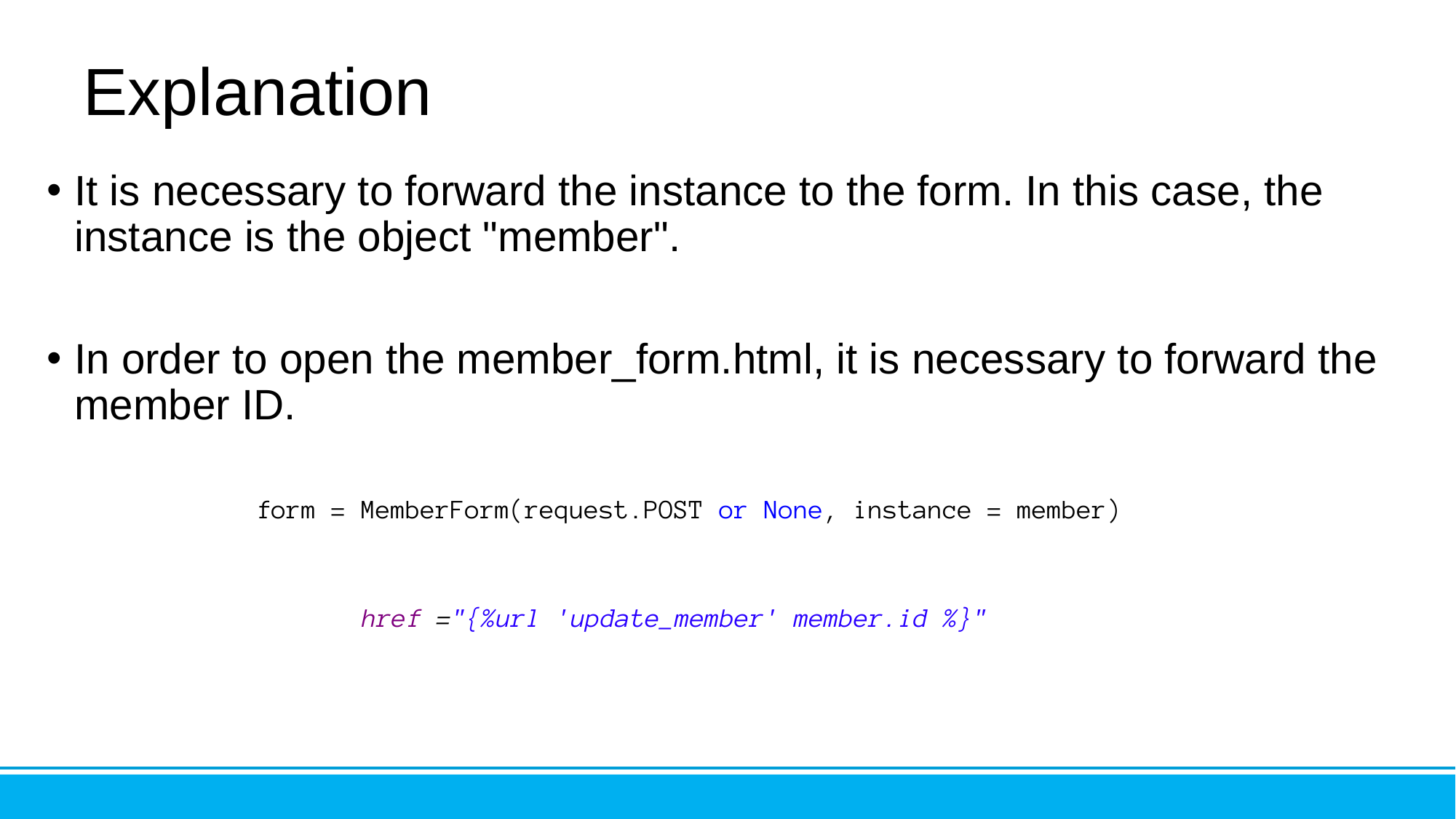

# Explanation
It is necessary to forward the instance to the form. In this case, the instance is the object "member".

In order to open the member_form.html, it is necessary to forward the member ID.
form = MemberForm(request.POST or None, instance = member)
href ="{%url 'update_member' member.id %}"